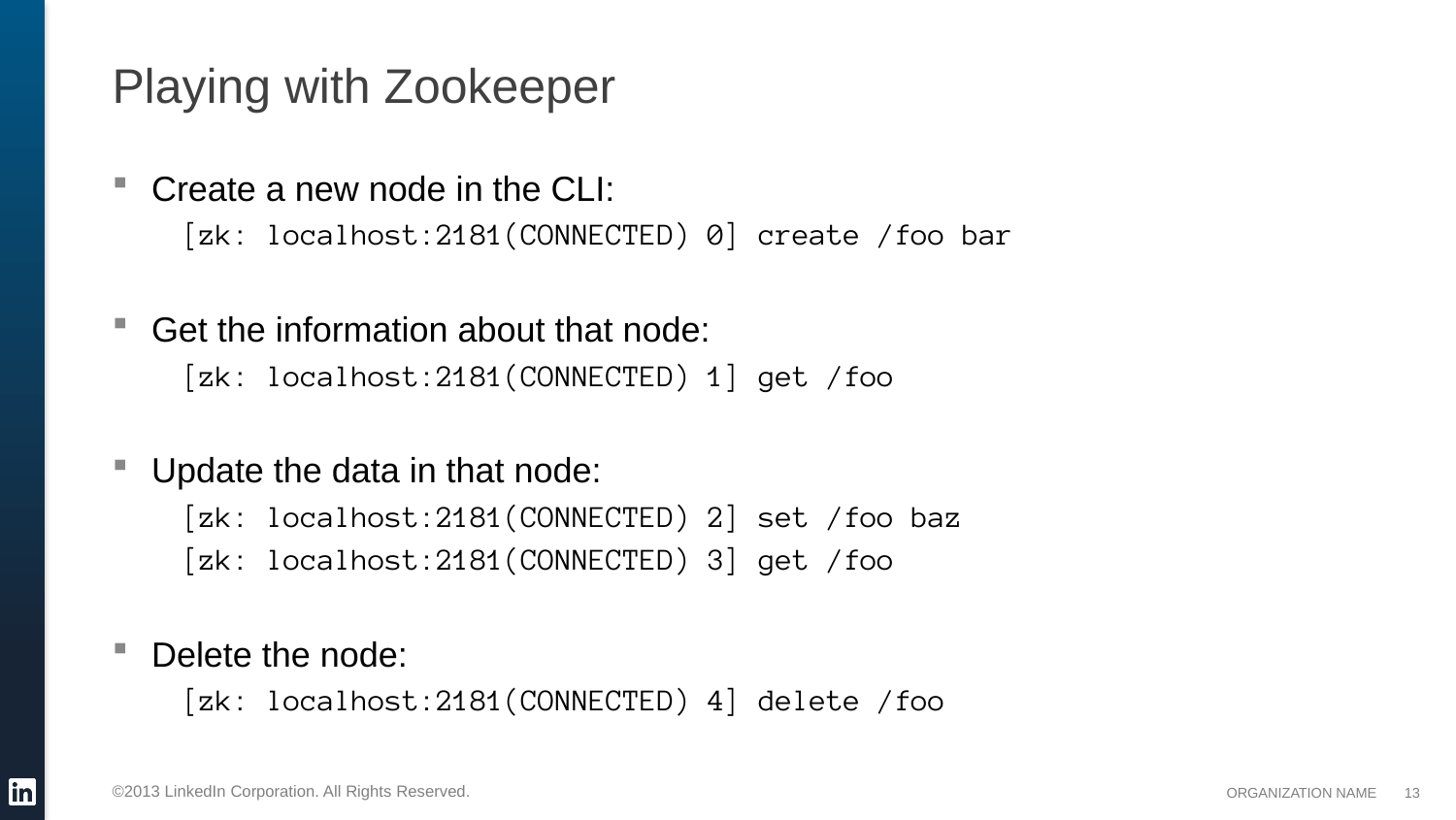

# Playing with Zookeeper
Create a new node in the CLI:
[zk: localhost:2181(CONNECTED) 0] create /foo bar

Get the information about that node:
[zk: localhost:2181(CONNECTED) 1] get /foo

Update the data in that node:
[zk: localhost:2181(CONNECTED) 2] set /foo baz
[zk: localhost:2181(CONNECTED) 3] get /foo

Delete the node:
[zk: localhost:2181(CONNECTED) 4] delete /foo

13